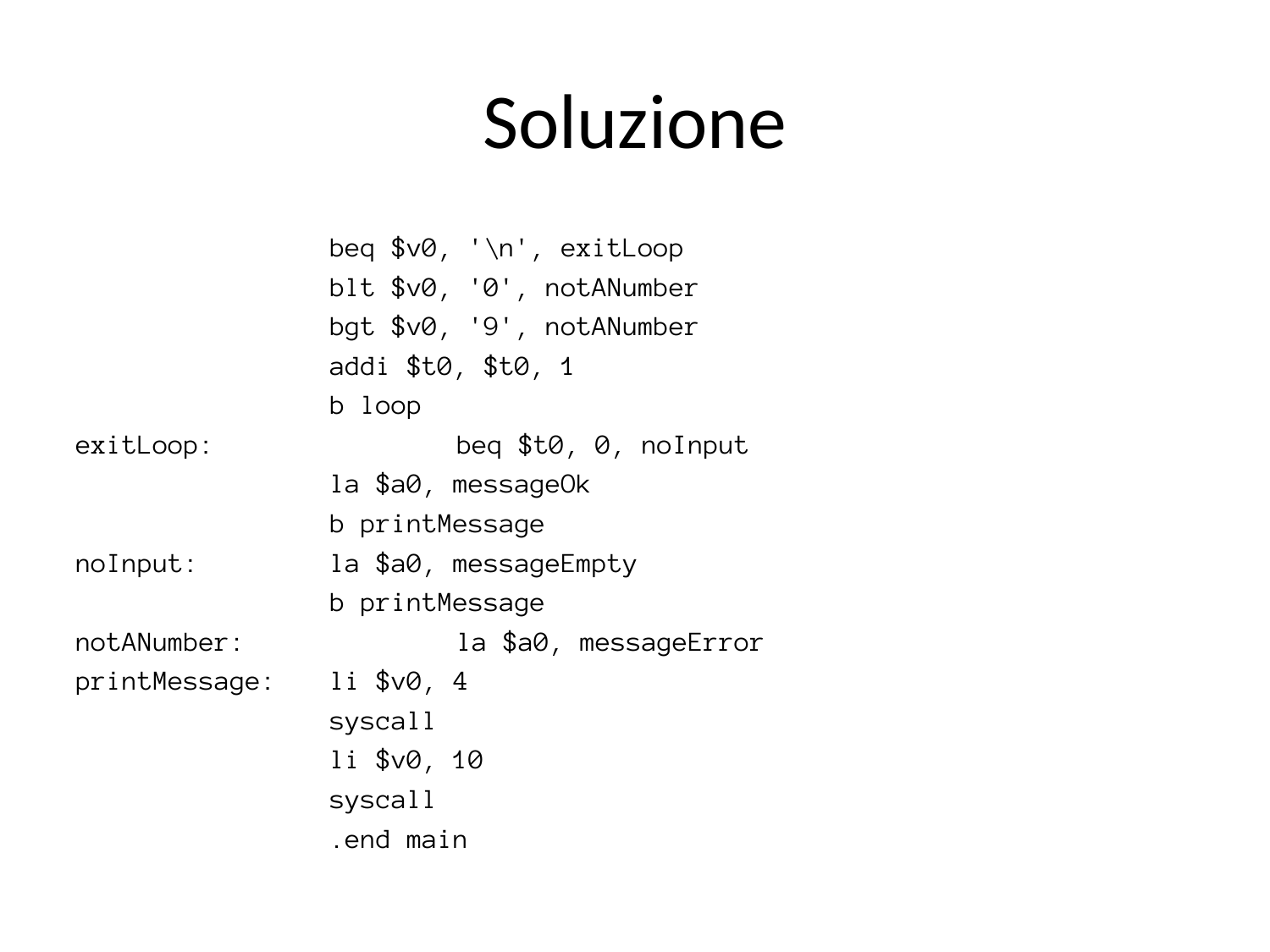

# Soluzione
		beq $v0, '\n', exitLoop
		blt $v0, '0', notANumber
		bgt $v0, '9', notANumber
		addi $t0, $t0, 1
		b loop
exitLoop:		beq $t0, 0, noInput
		la $a0, messageOk
		b printMessage
noInput:		la $a0, messageEmpty
		b printMessage
notANumber:		la $a0, messageError
printMessage:	li $v0, 4
		syscall
		li $v0, 10
		syscall
		.end main